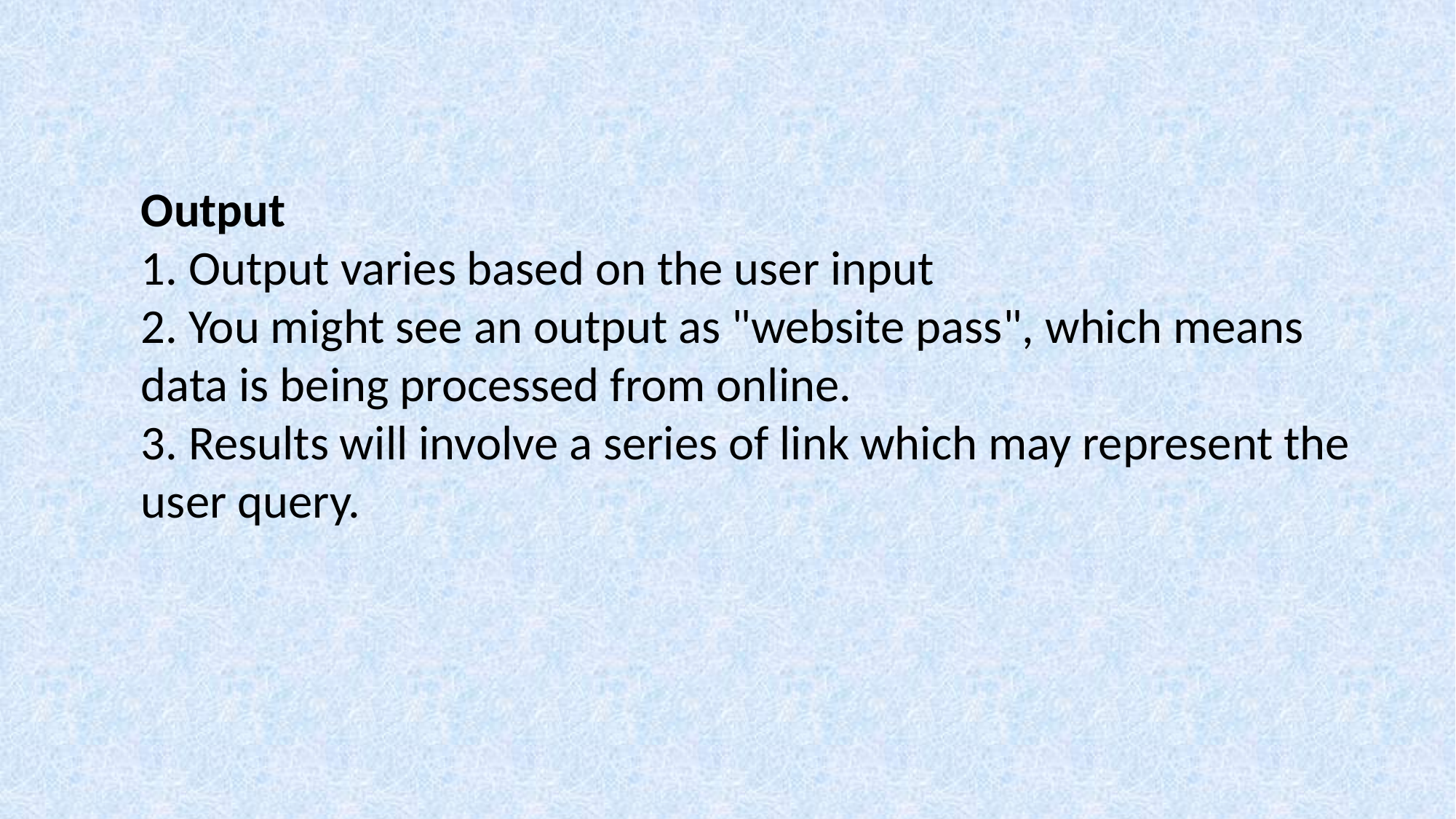

Output
1. Output varies based on the user input
2. You might see an output as "website pass", which means data is being processed from online.
3. Results will involve a series of link which may represent the user query.